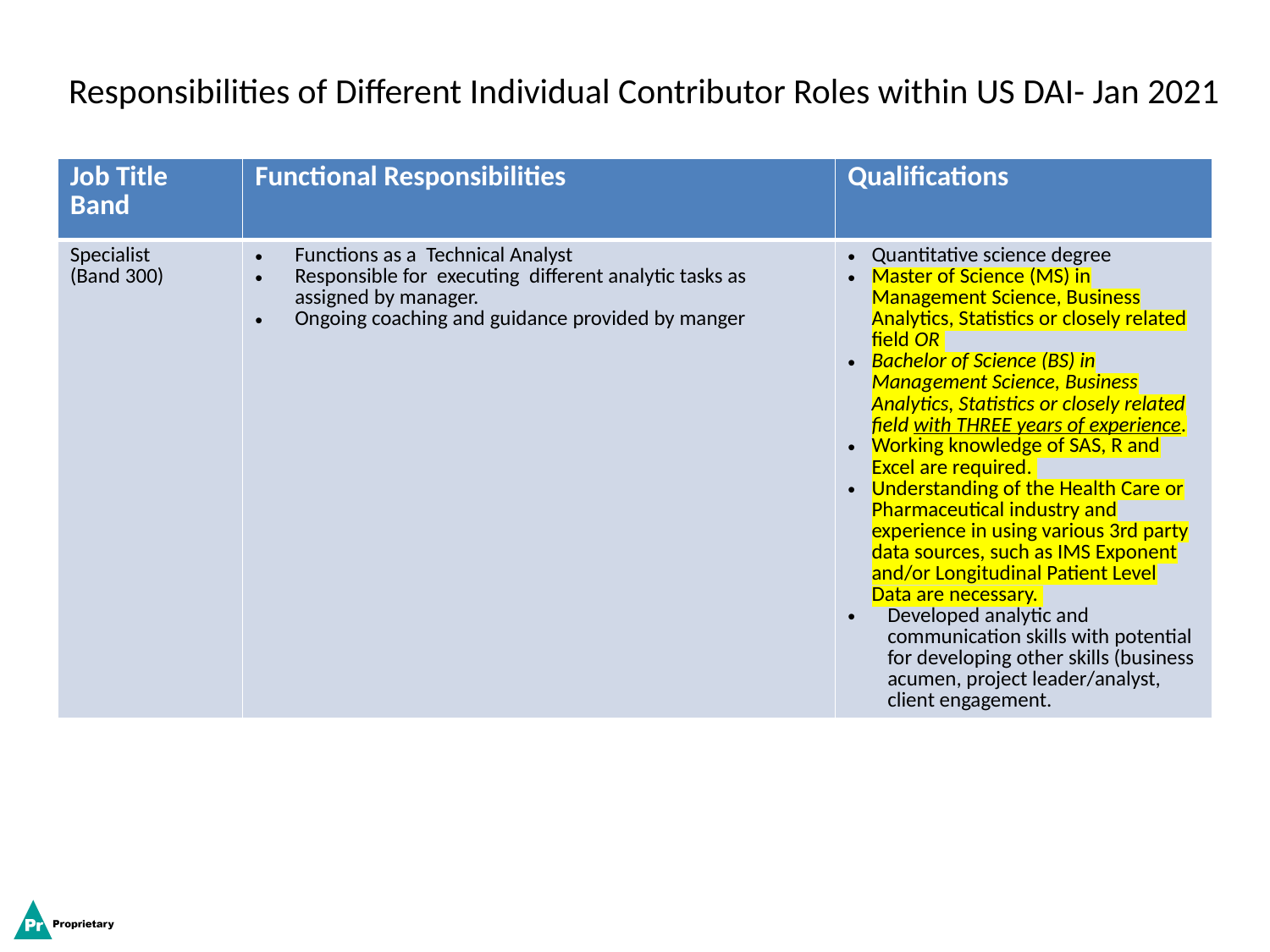

# Responsibilities of Different Individual Contributor Roles within US DAI- Jan 2021
| Job Title Band | Functional Responsibilities | Qualifications |
| --- | --- | --- |
| Specialist (Band 300) | Functions as a Technical Analyst Responsible for executing different analytic tasks as assigned by manager. Ongoing coaching and guidance provided by manger | Quantitative science degree Master of Science (MS) in Management Science, Business Analytics, Statistics or closely related field OR Bachelor of Science (BS) in Management Science, Business Analytics, Statistics or closely related field with THREE years of experience. Working knowledge of SAS, R and Excel are required. Understanding of the Health Care or Pharmaceutical industry and experience in using various 3rd party data sources, such as IMS Exponent and/or Longitudinal Patient Level Data are necessary. Developed analytic and communication skills with potential for developing other skills (business acumen, project leader/analyst, client engagement. |